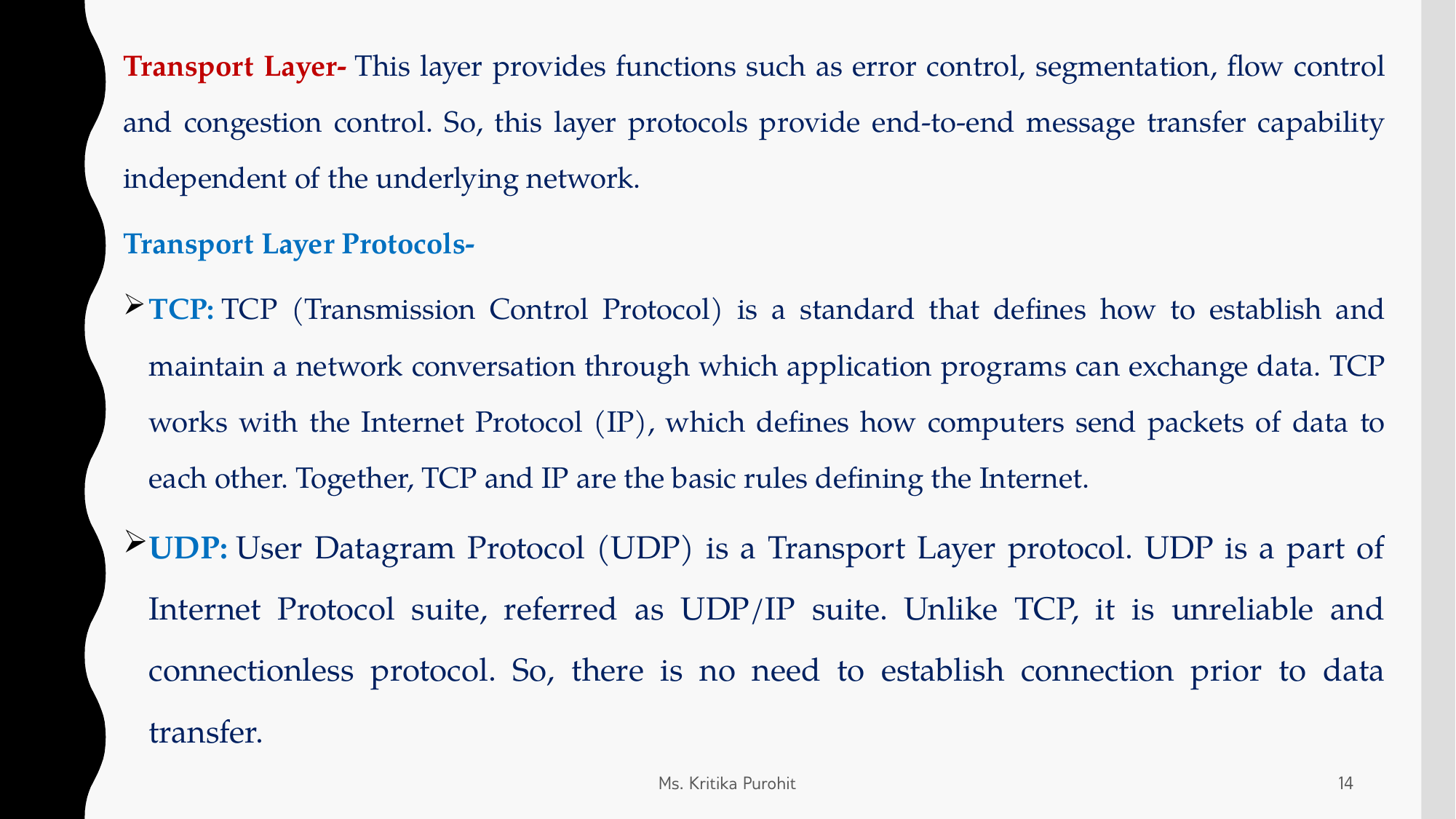

Transport Layer- This layer provides functions such as error control, segmentation, flow control and congestion control. So, this layer protocols provide end-to-end message transfer capability independent of the underlying network.
Transport Layer Protocols-
TCP: TCP (Transmission Control Protocol) is a standard that defines how to establish and maintain a network conversation through which application programs can exchange data. TCP works with the Internet Protocol (IP), which defines how computers send packets of data to each other. Together, TCP and IP are the basic rules defining the Internet.
UDP: User Datagram Protocol (UDP) is a Transport Layer protocol. UDP is a part of Internet Protocol suite, referred as UDP/IP suite. Unlike TCP, it is unreliable and connectionless protocol. So, there is no need to establish connection prior to data transfer.

Ms. Kritika Purohit
14